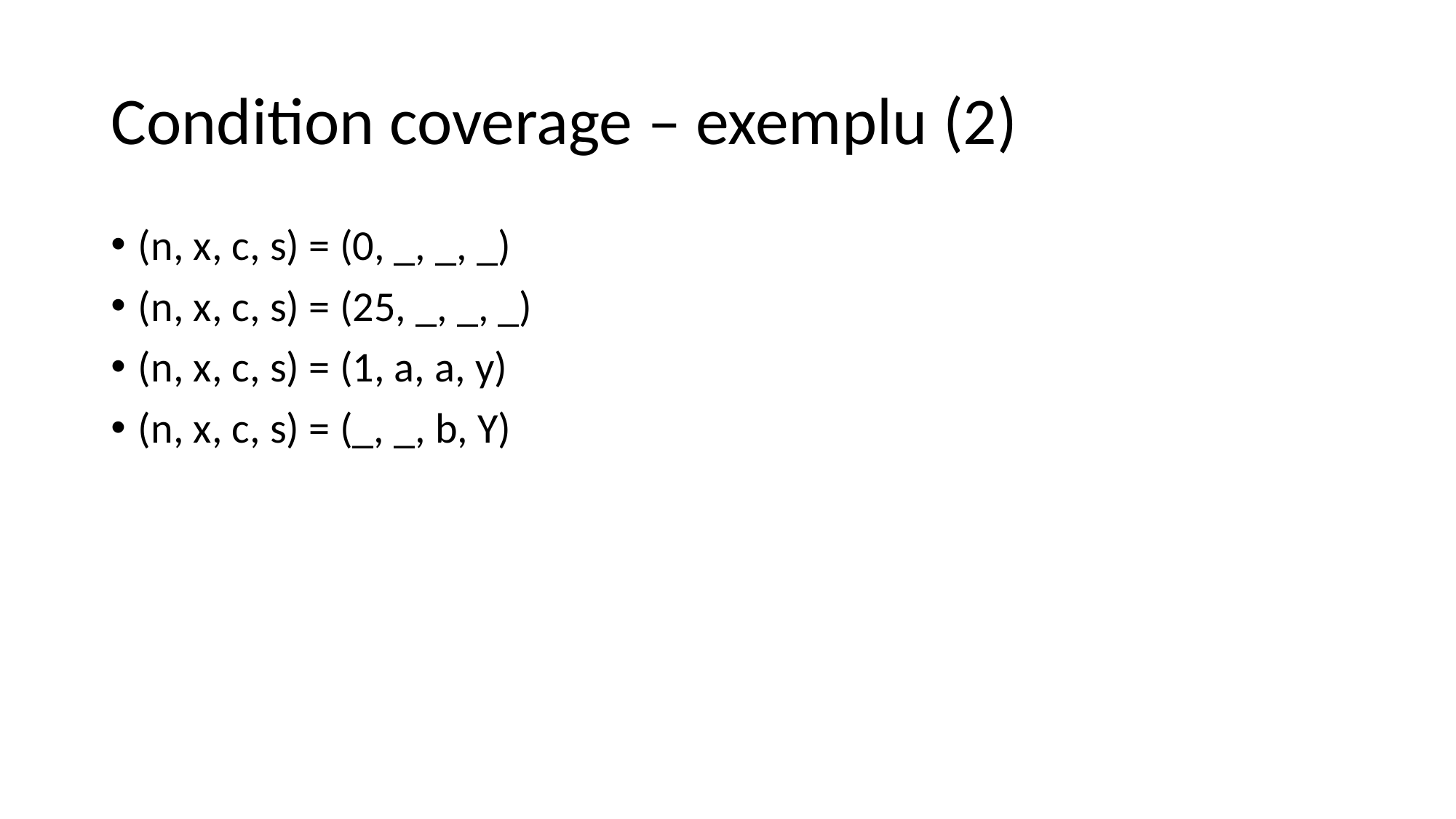

# Condition coverage – exemplu (2)
(n, x, c, s) = (0, _, _, _)
(n, x, c, s) = (25, _, _, _)
(n, x, c, s) = (1, a, a, y)
(n, x, c, s) = (_, _, b, Y)